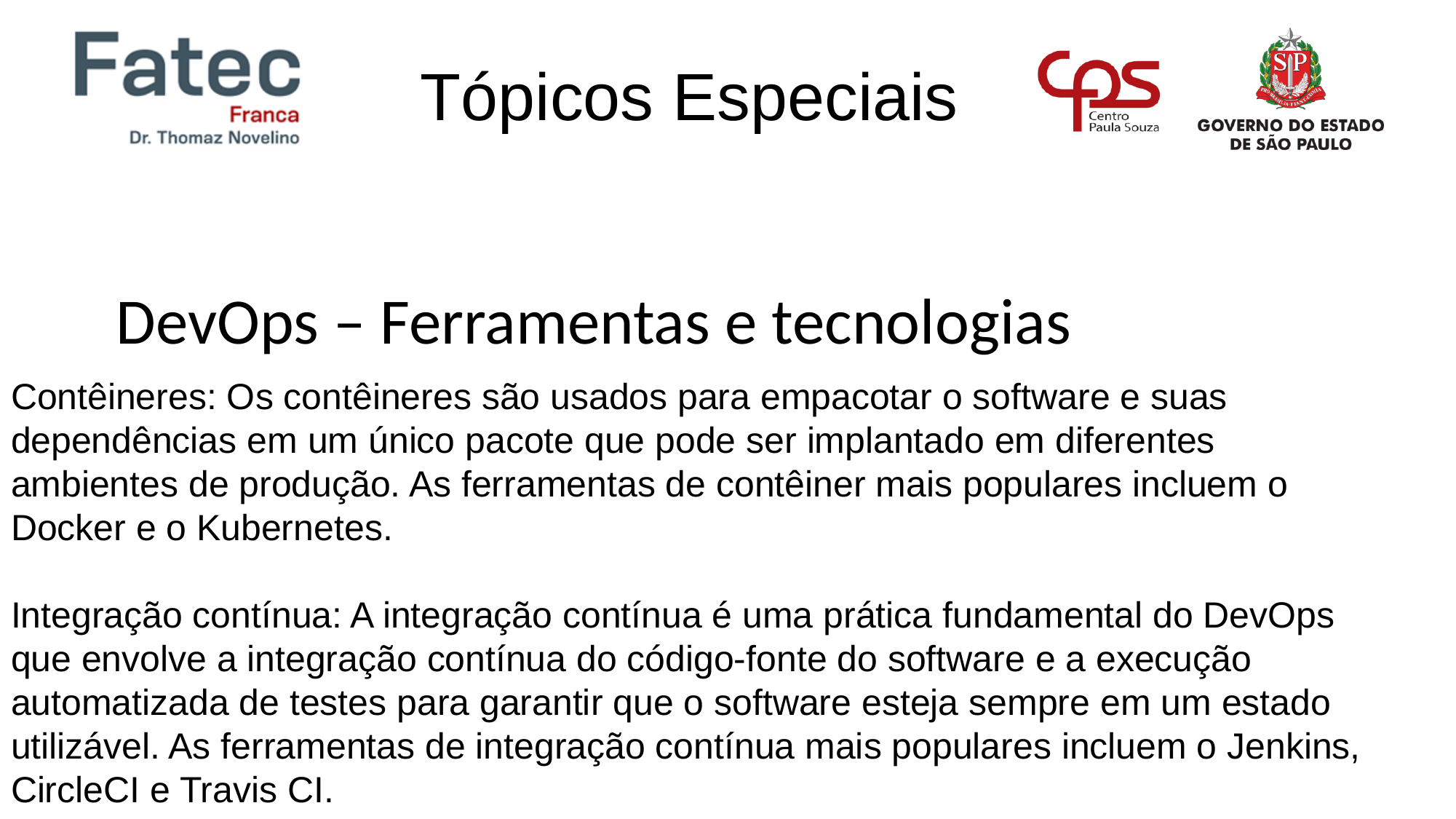

DevOps – Ferramentas e tecnologias
Contêineres: Os contêineres são usados para empacotar o software e suas dependências em um único pacote que pode ser implantado em diferentes ambientes de produção. As ferramentas de contêiner mais populares incluem o Docker e o Kubernetes.

Integração contínua: A integração contínua é uma prática fundamental do DevOps que envolve a integração contínua do código-fonte do software e a execução automatizada de testes para garantir que o software esteja sempre em um estado utilizável. As ferramentas de integração contínua mais populares incluem o Jenkins, CircleCI e Travis CI.